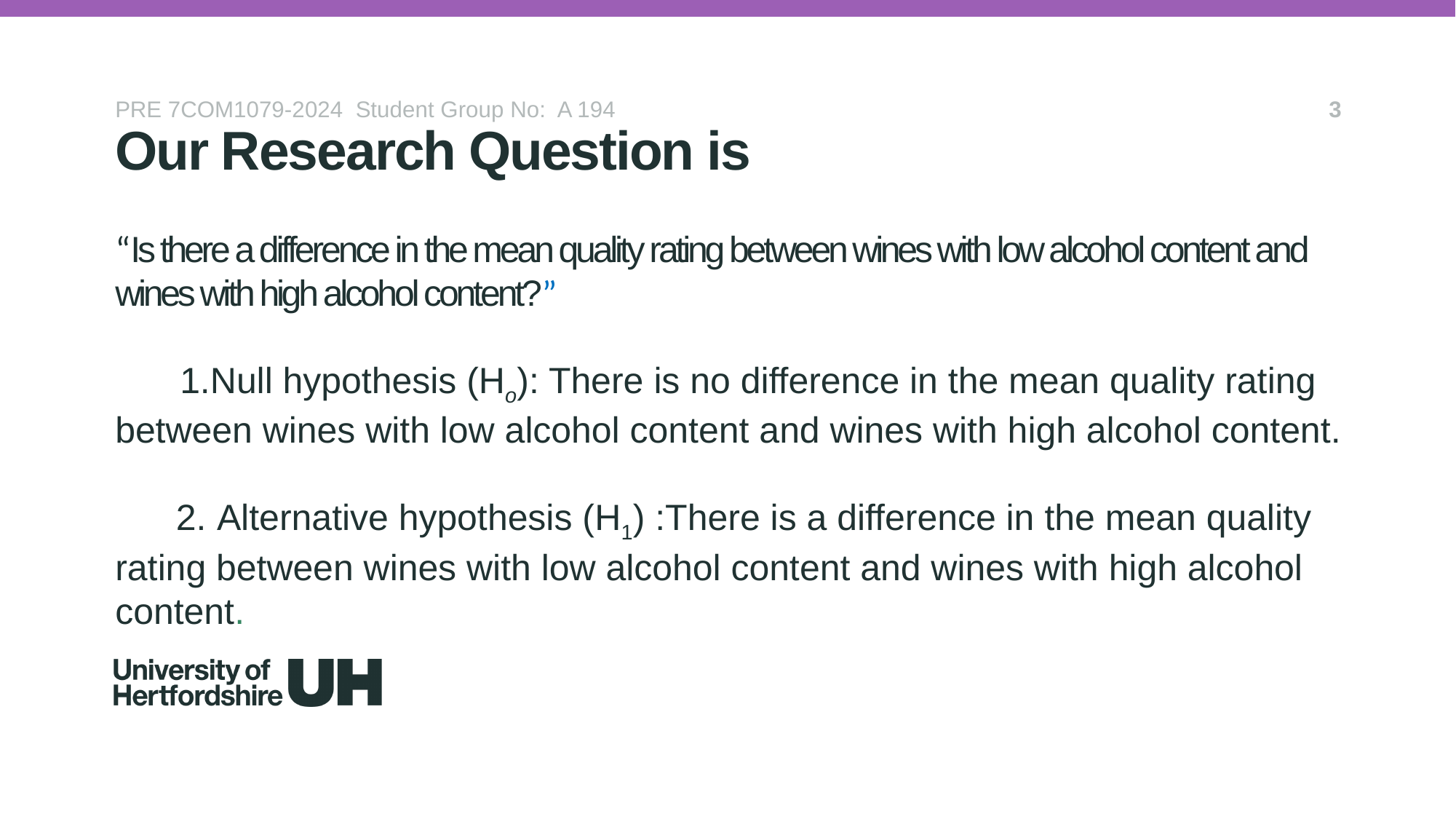

PRE 7COM1079-2024  Student Group No:  A 194
3
Our Research Question is
# “Is there a difference in the mean quality rating between wines with low alcohol content and wines with high alcohol content?” 1.Null hypothesis (Ho): There is no difference in the mean quality rating between wines with low alcohol content and wines with high alcohol content. 2. Alternative hypothesis (H1) :There is a difference in the mean quality rating between wines with low alcohol content and wines with high alcohol content.